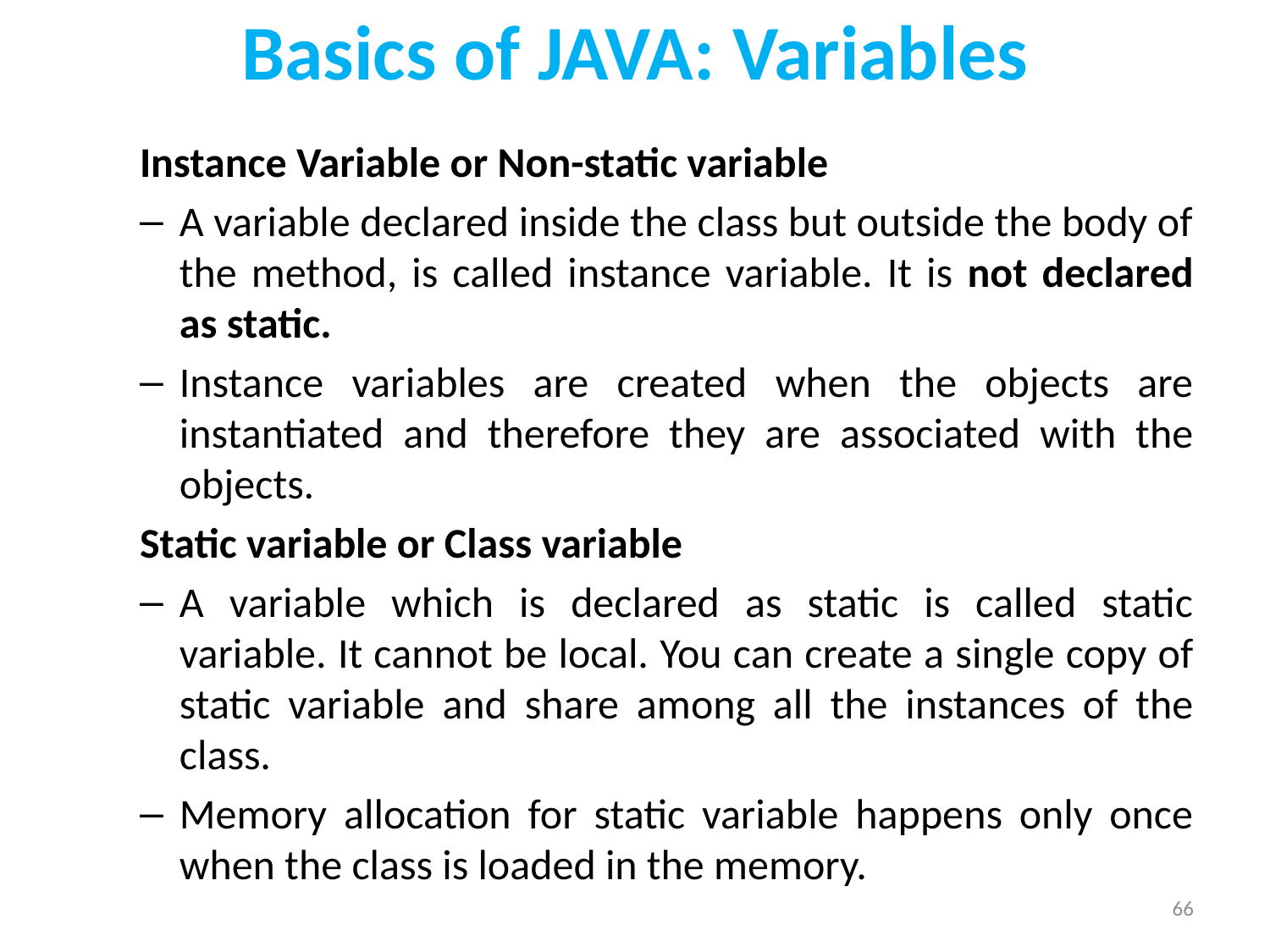

# Basics of JAVA: Variables
Instance Variable or Non-static variable
A variable declared inside the class but outside the body of the method, is called instance variable. It is not declared as static.
Instance variables are created when the objects are instantiated and therefore they are associated with the objects.
Static variable or Class variable
A variable which is declared as static is called static variable. It cannot be local. You can create a single copy of static variable and share among all the instances of the class.
Memory allocation for static variable happens only once when the class is loaded in the memory.
66